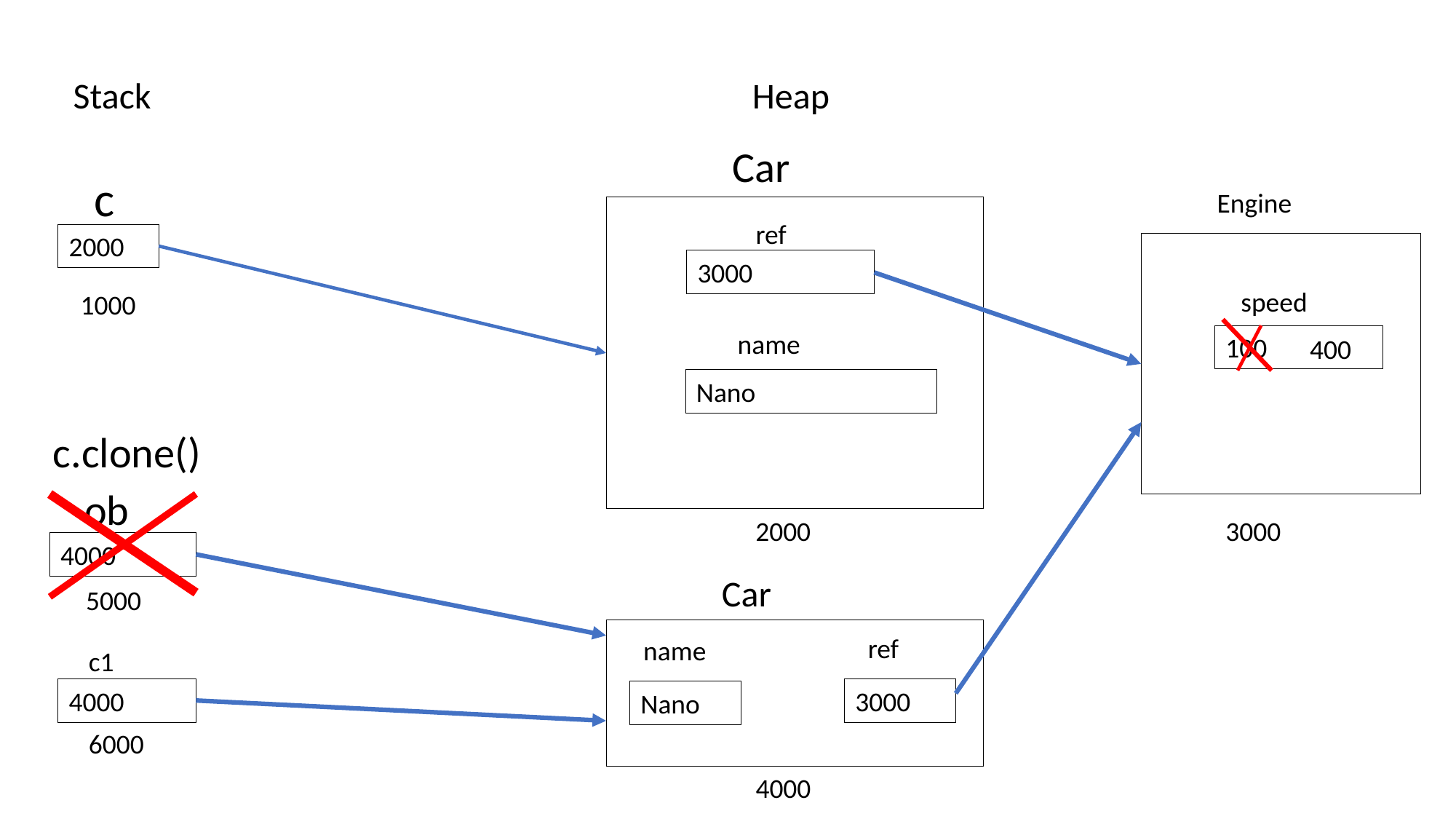

Stack
Heap
Car
c
Engine

ref
2000

3000
speed
1000
name
100
400
Nano
c.clone()
ob
       2000
3000
4000
Car
5000

ref
name
c1
4000
3000
Nano
6000
4000